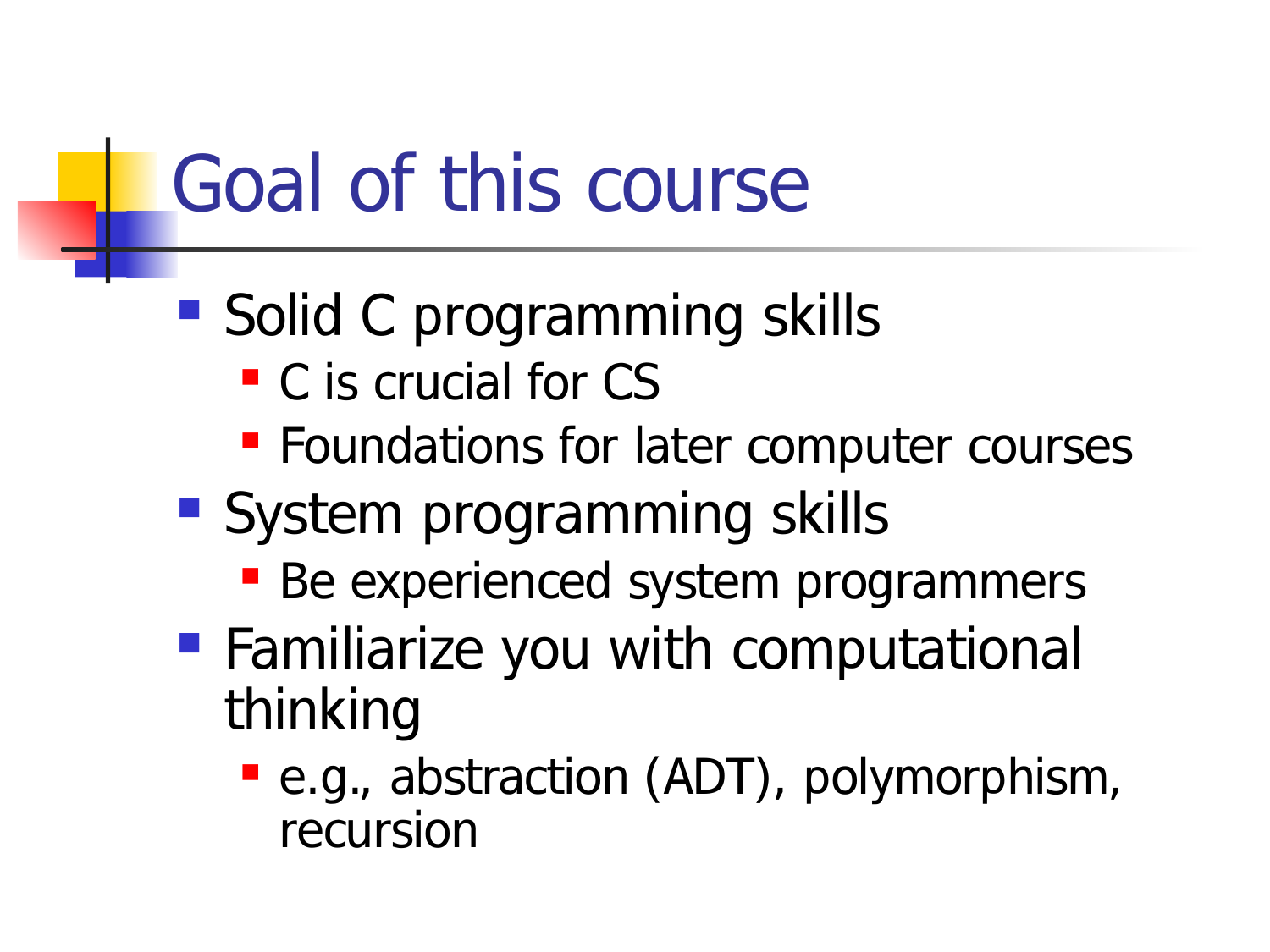

# Goal of this course
Solid C programming skills
C is crucial for CS
Foundations for later computer courses
System programming skills
Be experienced system programmers
Familiarize you with computational thinking
e.g., abstraction (ADT), polymorphism, recursion